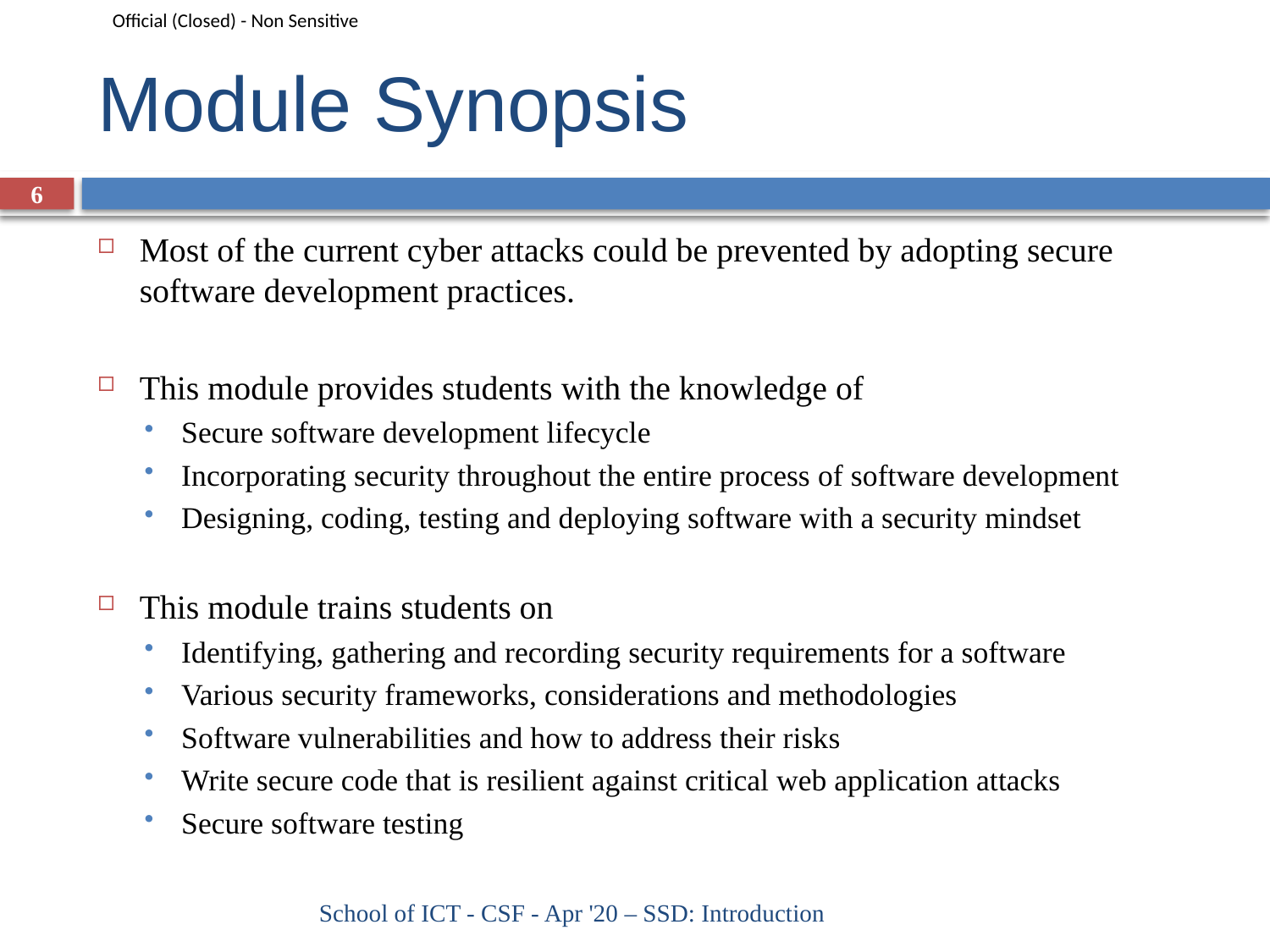

# Module Synopsis
6
Most of the current cyber attacks could be prevented by adopting secure software development practices.

This module provides students with the knowledge of
Secure software development lifecycle
Incorporating security throughout the entire process of software development
Designing, coding, testing and deploying software with a security mindset

This module trains students on
Identifying, gathering and recording security requirements for a software
Various security frameworks, considerations and methodologies
Software vulnerabilities and how to address their risks
Write secure code that is resilient against critical web application attacks
Secure software testing
School of ICT - CSF - Apr '20 – SSD: Introduction